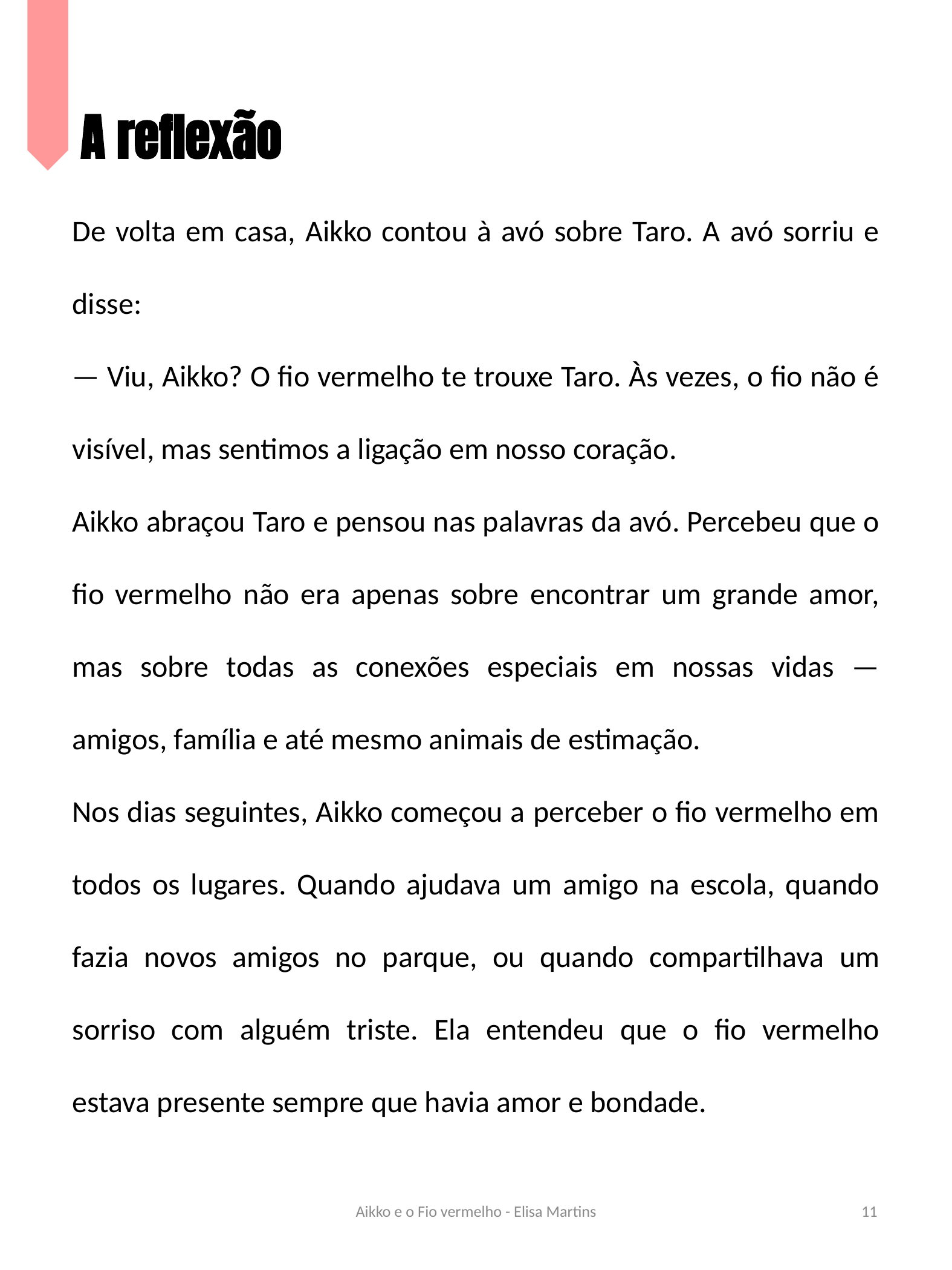

A reflexão
De volta em casa, Aikko contou à avó sobre Taro. A avó sorriu e disse:
— Viu, Aikko? O fio vermelho te trouxe Taro. Às vezes, o fio não é visível, mas sentimos a ligação em nosso coração.
Aikko abraçou Taro e pensou nas palavras da avó. Percebeu que o fio vermelho não era apenas sobre encontrar um grande amor, mas sobre todas as conexões especiais em nossas vidas — amigos, família e até mesmo animais de estimação.
Nos dias seguintes, Aikko começou a perceber o fio vermelho em todos os lugares. Quando ajudava um amigo na escola, quando fazia novos amigos no parque, ou quando compartilhava um sorriso com alguém triste. Ela entendeu que o fio vermelho estava presente sempre que havia amor e bondade.
Aikko e o Fio vermelho - Elisa Martins
11